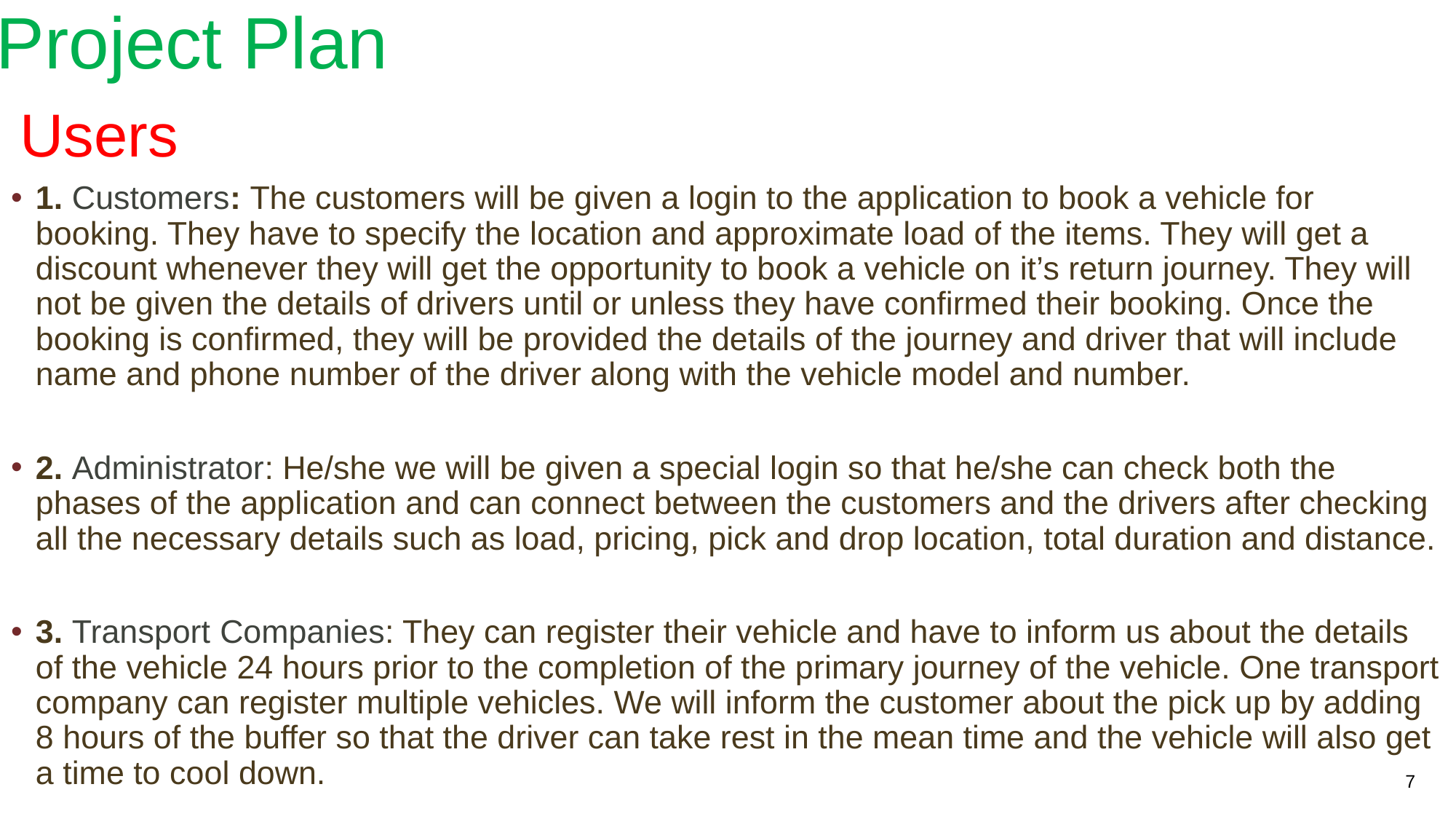

# Project Plan

 Users
1. Customers: The customers will be given a login to the application to book a vehicle for booking. They have to specify the location and approximate load of the items. They will get a discount whenever they will get the opportunity to book a vehicle on it’s return journey. They will not be given the details of drivers until or unless they have confirmed their booking. Once the booking is confirmed, they will be provided the details of the journey and driver that will include name and phone number of the driver along with the vehicle model and number.

2. Administrator: He/she we will be given a special login so that he/she can check both the phases of the application and can connect between the customers and the drivers after checking all the necessary details such as load, pricing, pick and drop location, total duration and distance.

3. Transport Companies: They can register their vehicle and have to inform us about the details of the vehicle 24 hours prior to the completion of the primary journey of the vehicle. One transport company can register multiple vehicles. We will inform the customer about the pick up by adding 8 hours of the buffer so that the driver can take rest in the mean time and the vehicle will also get a time to cool down.
7